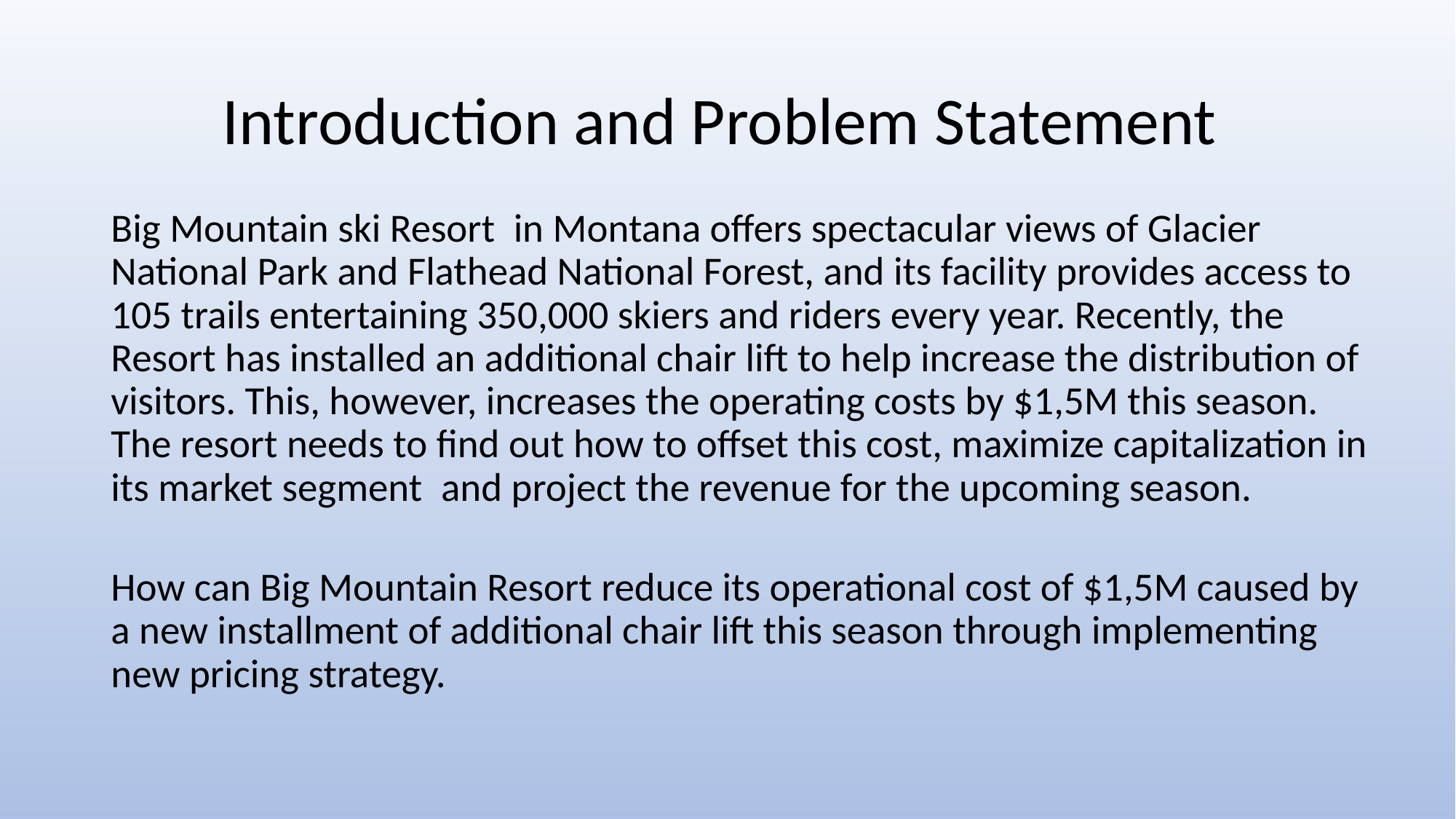

# Introduction and Problem Statement
Big Mountain ski Resort  in Montana offers spectacular views of Glacier National Park and Flathead National Forest, and its facility provides access to 105 trails entertaining 350,000 skiers and riders every year. Recently, the Resort has installed an additional chair lift to help increase the distribution of visitors. This, however, increases the operating costs by $1,5M this season. The resort needs to find out how to offset this cost, maximize capitalization in its market segment  and project the revenue for the upcoming season.

How can Big Mountain Resort reduce its operational cost of $1,5M caused by a new installment of additional chair lift this season through implementing new pricing strategy.